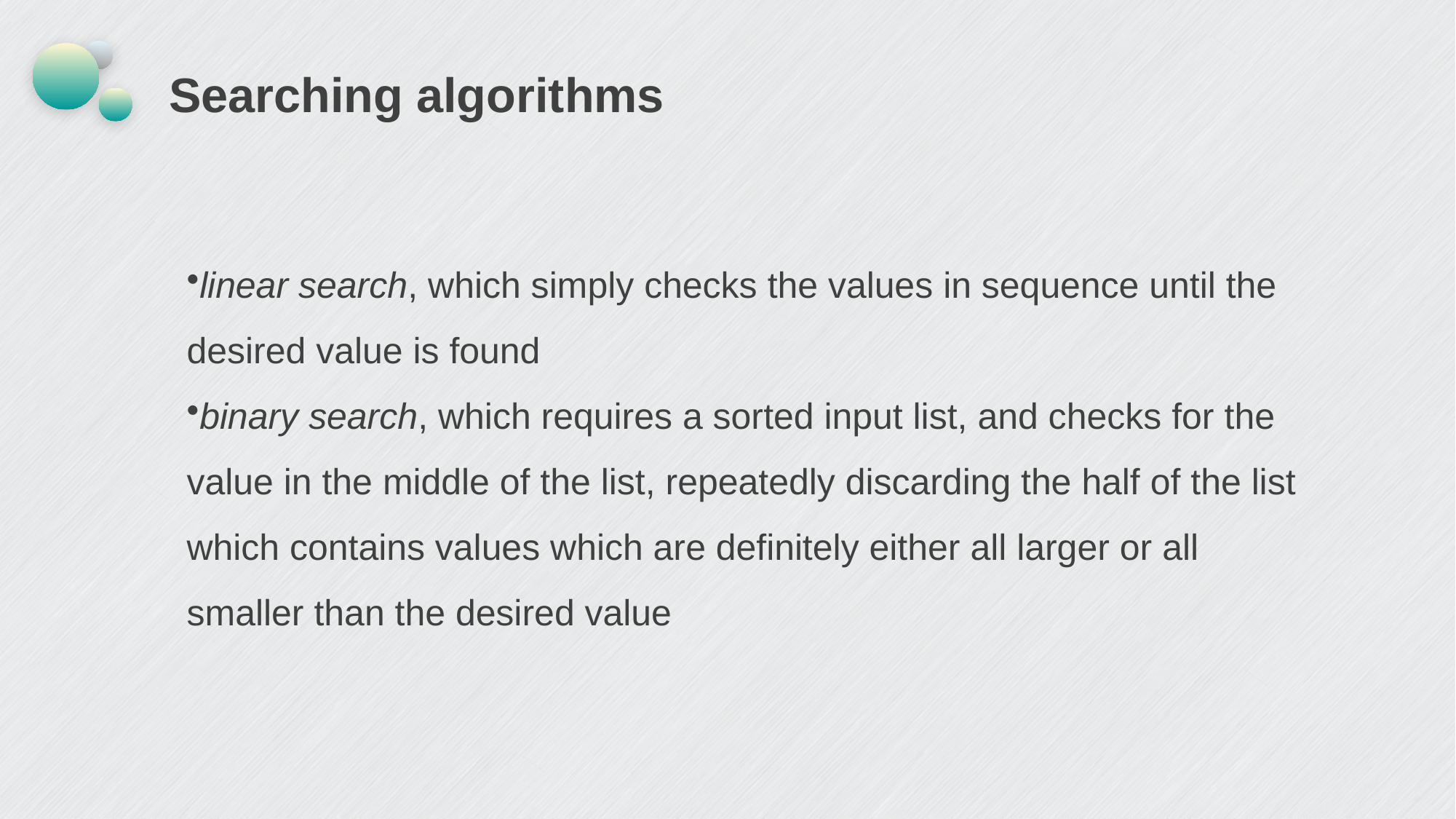

Searching algorithms
linear search, which simply checks the values in sequence until the desired value is found
binary search, which requires a sorted input list, and checks for the value in the middle of the list, repeatedly discarding the half of the list which contains values which are definitely either all larger or all smaller than the desired value